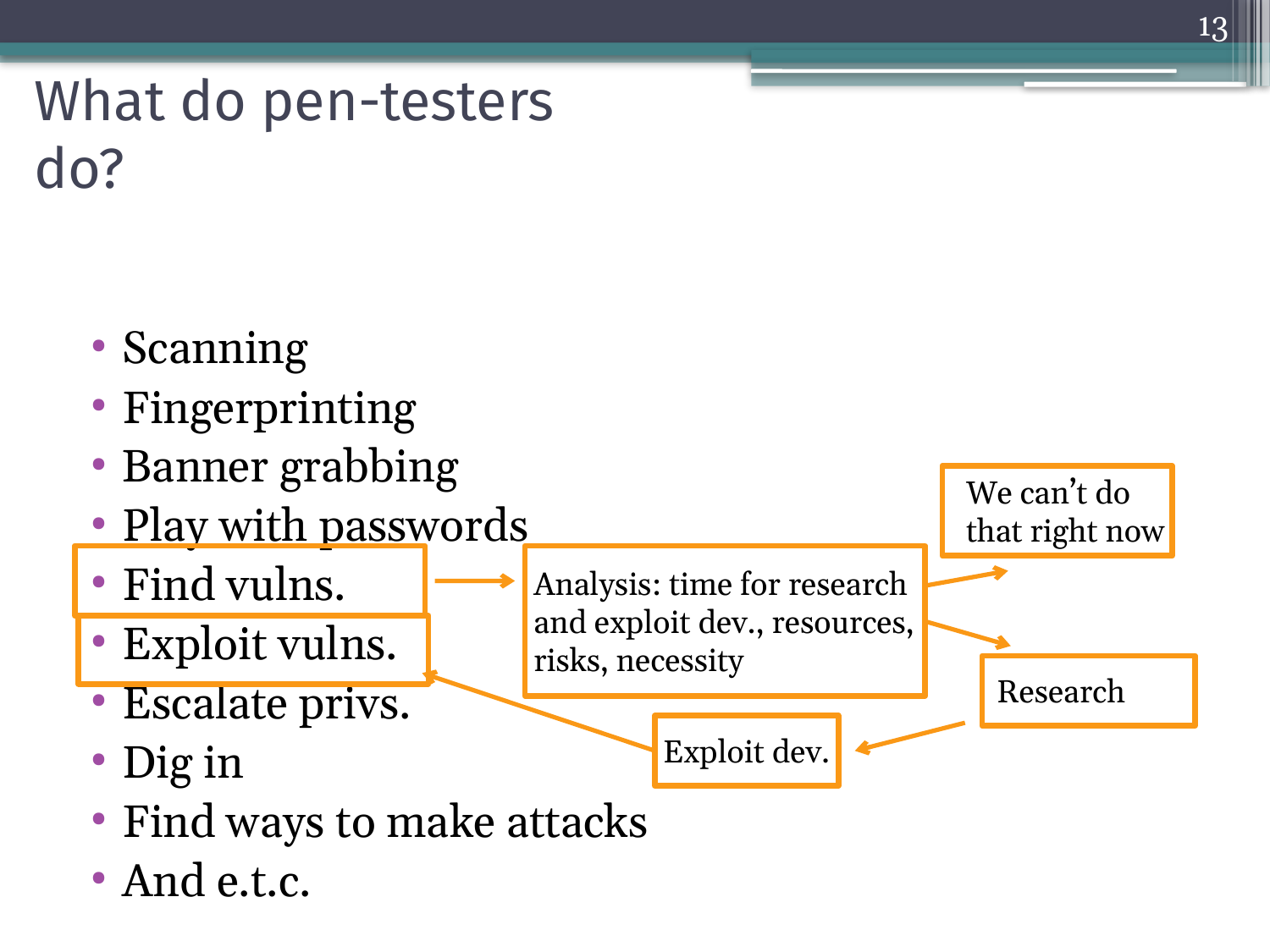

13
# What do pen-testers do?
Scanning
Fingerprinting
Banner grabbing
Play with passwords
Find vulns.
Exploit vulns.
Escalate privs.
Dig in
Find ways to make attacks
And e.t.c.

We can’t do
that right now

Analysis: time for research
and exploit dev., resources,
risks, necessity

Research

Exploit dev.